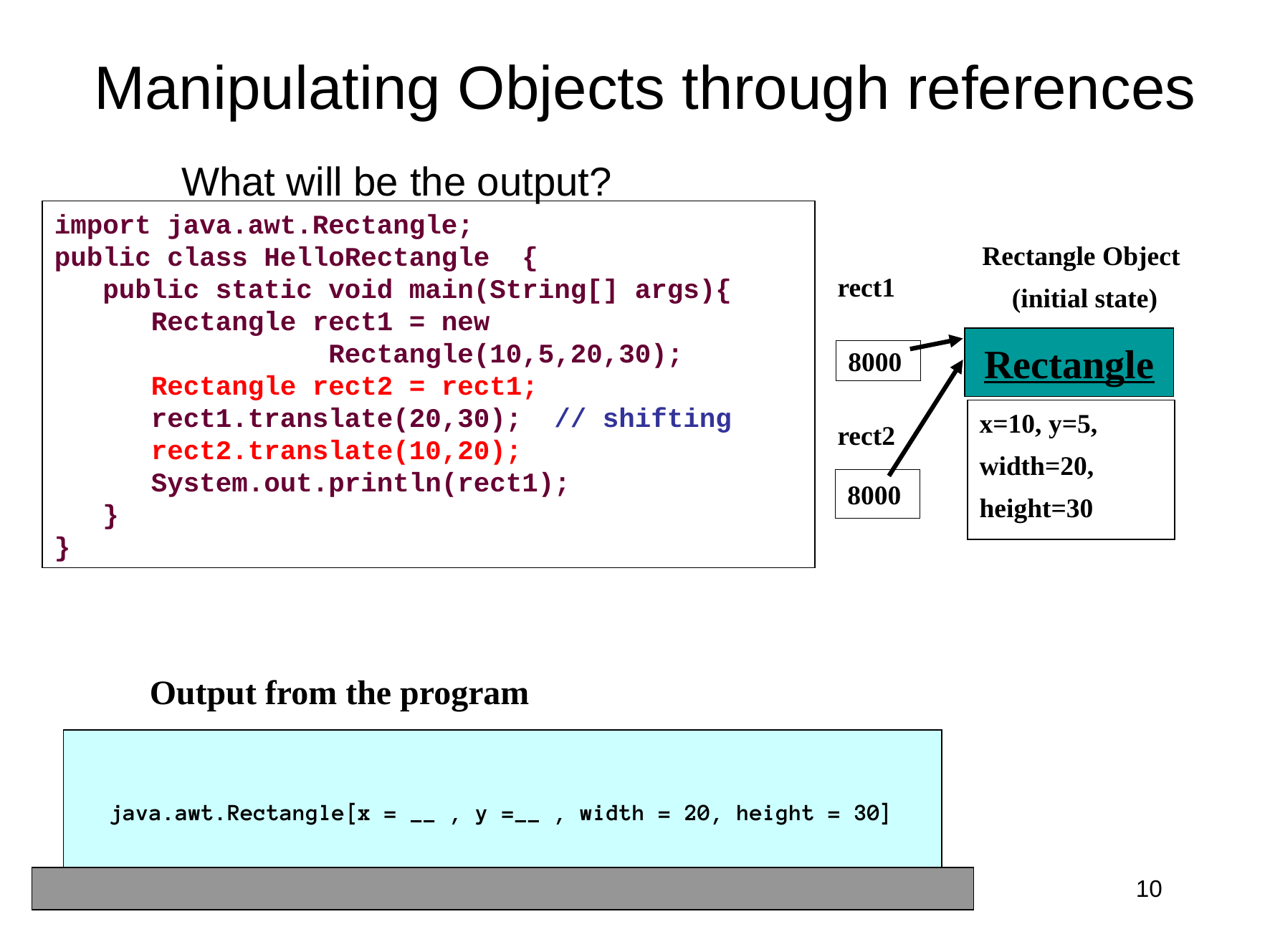

# Manipulating Objects through references
What will be the output?
import java.awt.Rectangle;
public class HelloRectangle  {
   public static void main(String[] args){
      Rectangle rect1 = new
                 Rectangle(10,5,20,30);
      Rectangle rect2 = rect1;
      rect1.translate(20,30);  // shifting
      rect2.translate(10,20);
      System.out.println(rect1);
   }
}
Rectangle Object
(initial state)
rect1
Rectangle

8000

x=10, y=5,
width=20,
height=30
rect2
8000
Output from the program

java.awt.Rectangle[x = __ , y =__ , width = 20, height = 30]

10